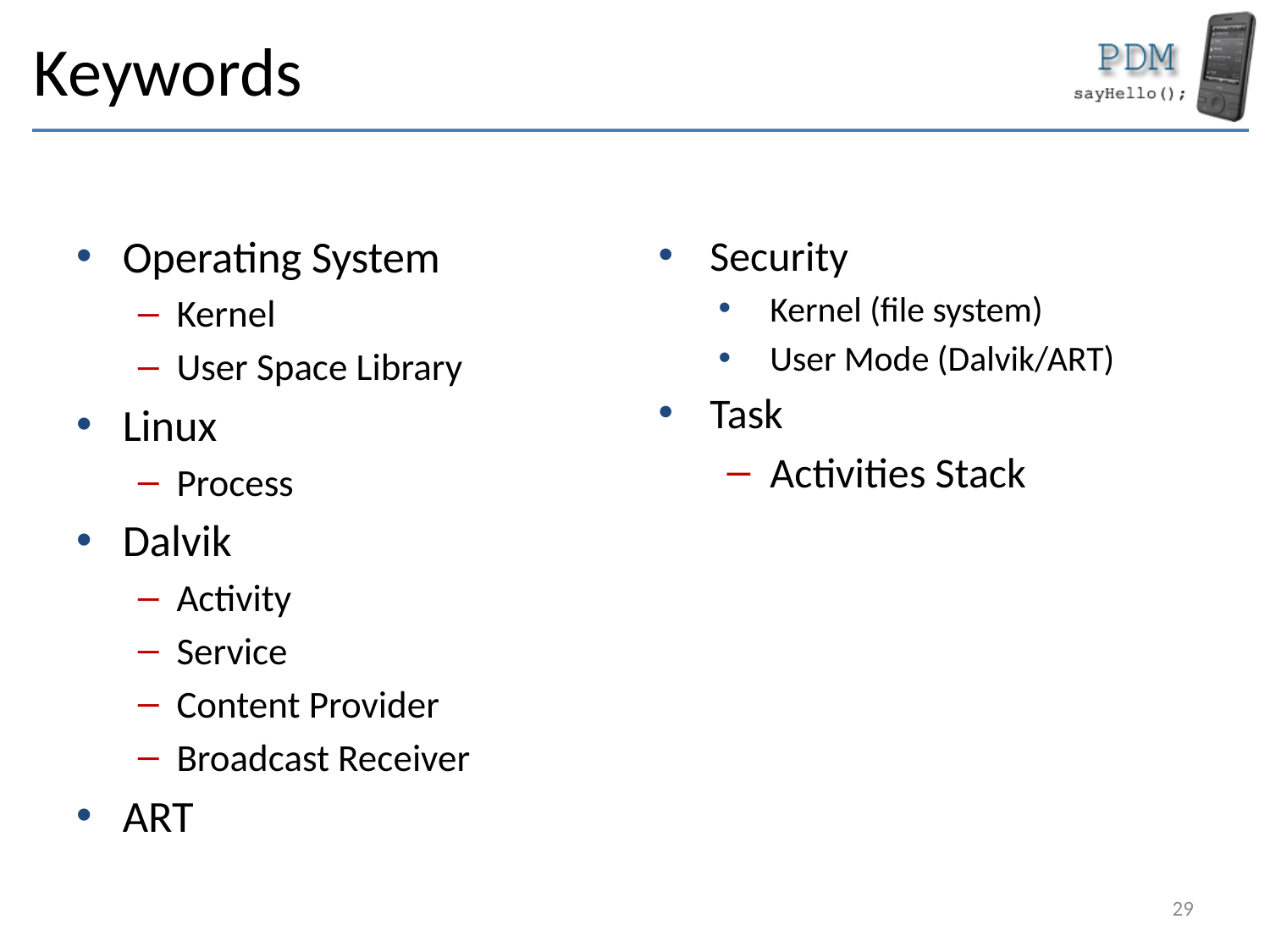

# Keywords
Operating System
Kernel
User Space Library
Linux
Process
Dalvik
Activity
Service
Content Provider
Broadcast Receiver
ART

Security
Kernel (file system)
User Mode (Dalvik/ART)
Task
Activities Stack

29